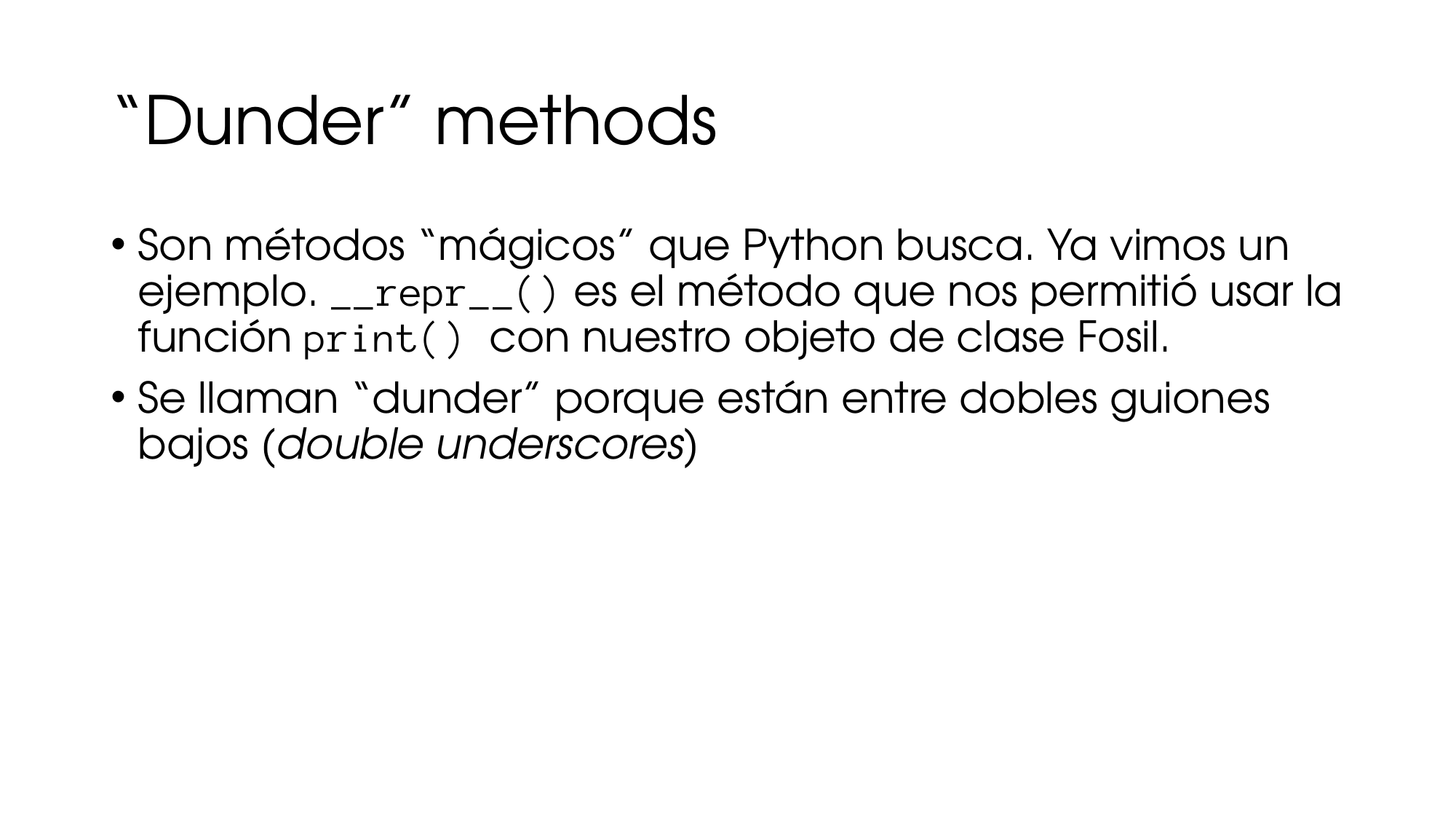

# “Dunder” methods
Son métodos “mágicos” que Python busca. Ya vimos un ejemplo. __repr__() es el método que nos permitió usar la función print() con nuestro objeto de clase Fosil.
Se llaman “dunder” porque están entre dobles guiones bajos (double underscores)